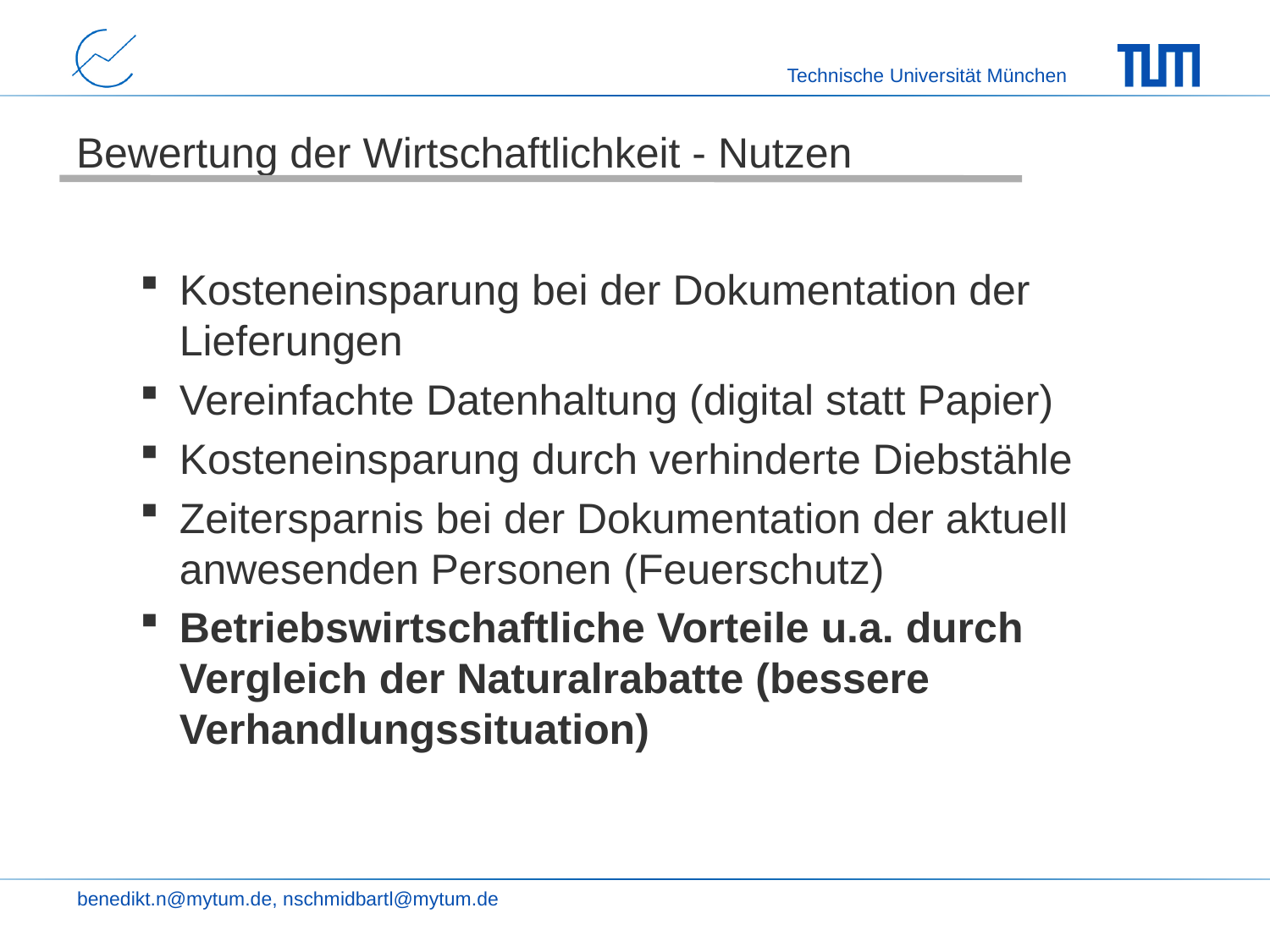

# Bewertung der Wirtschaftlichkeit - Nutzen
Kosteneinsparung bei der Dokumentation der Lieferungen
Vereinfachte Datenhaltung (digital statt Papier)
Kosteneinsparung durch verhinderte Diebstähle
Zeitersparnis bei der Dokumentation der aktuell anwesenden Personen (Feuerschutz)
Betriebswirtschaftliche Vorteile u.a. durch Vergleich der Naturalrabatte (bessere Verhandlungssituation)